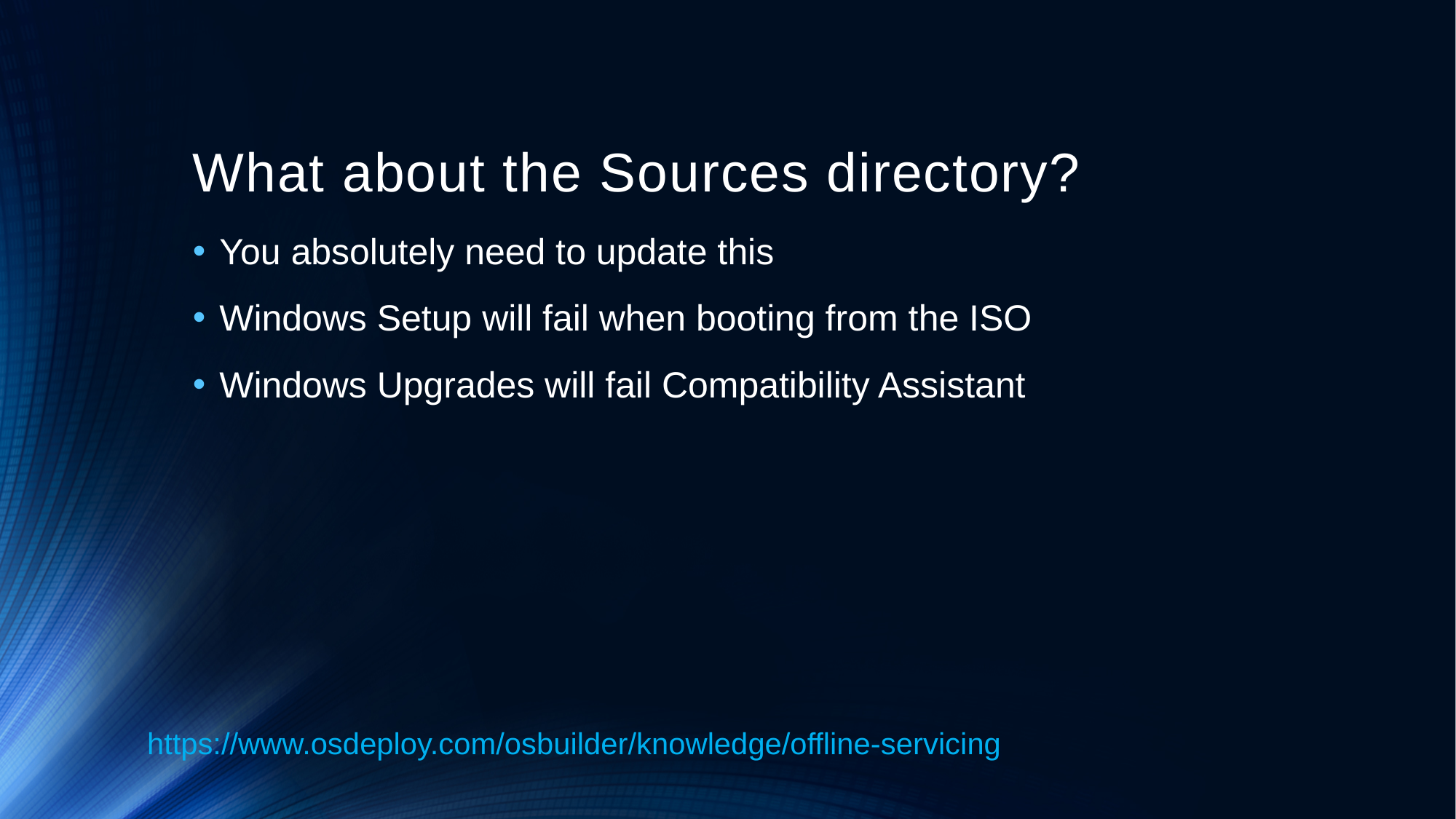

# What about the Sources directory?
You absolutely need to update this
Windows Setup will fail when booting from the ISO
Windows Upgrades will fail Compatibility Assistant
https://www.osdeploy.com/osbuilder/knowledge/offline-servicing